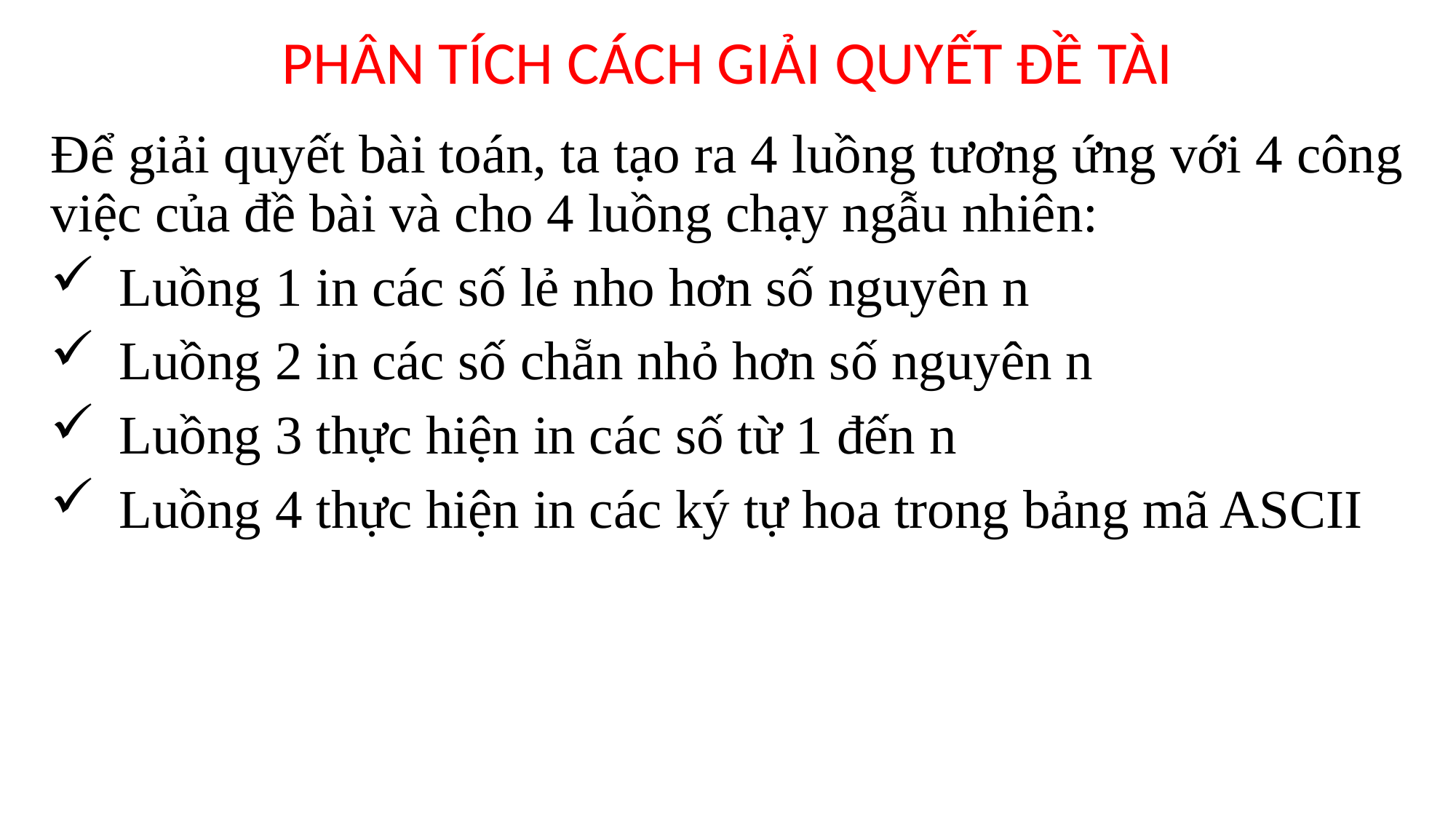

# PHÂN TÍCH CÁCH GIẢI QUYẾT ĐỀ TÀI
Để giải quyết bài toán, ta tạo ra 4 luồng tương ứng với 4 công việc của đề bài và cho 4 luồng chạy ngẫu nhiên:
Luồng 1 in các số lẻ nho hơn số nguyên n
Luồng 2 in các số chẵn nhỏ hơn số nguyên n
Luồng 3 thực hiện in các số từ 1 đến n
Luồng 4 thực hiện in các ký tự hoa trong bảng mã ASCII